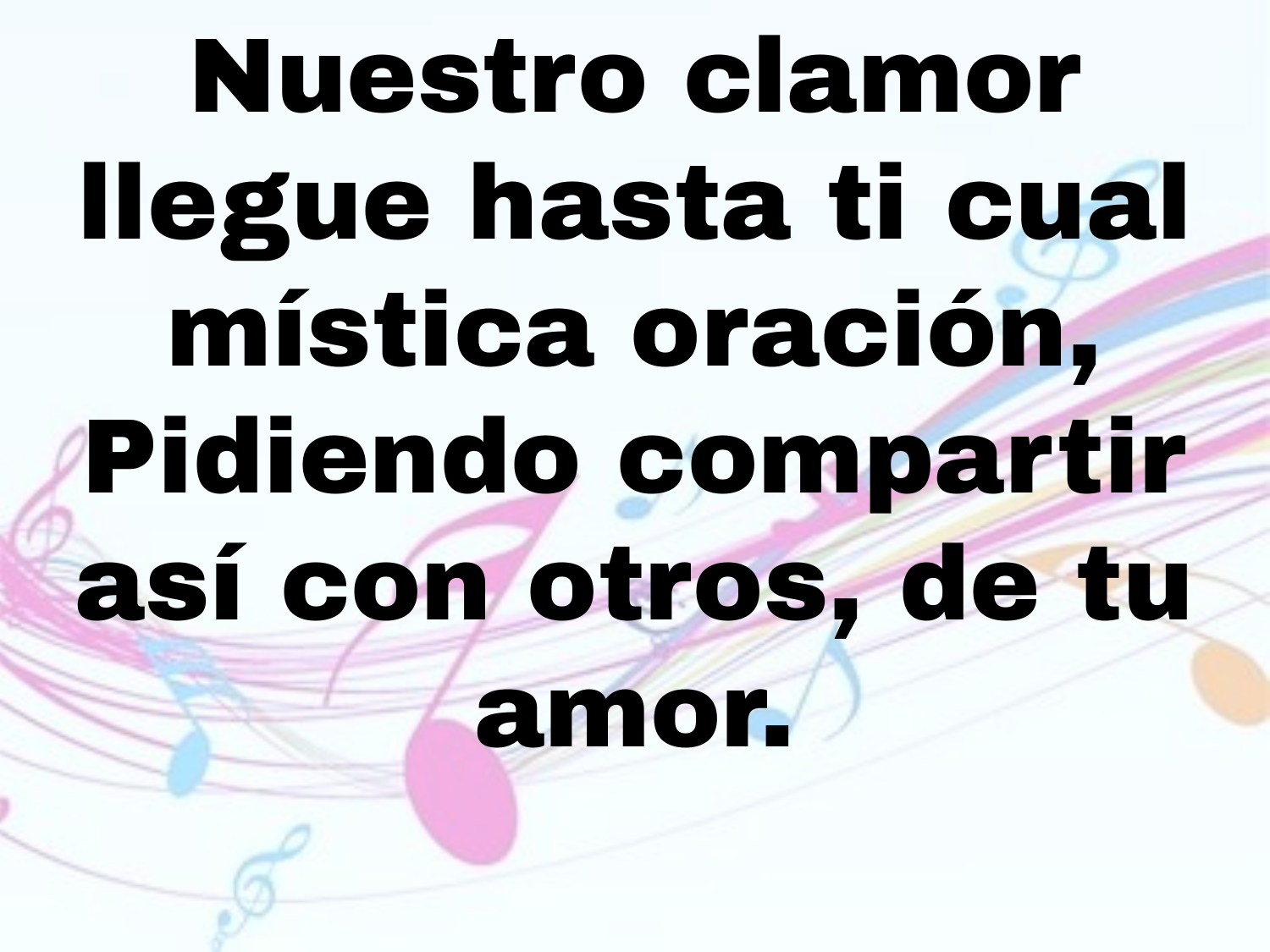

Nuestro clamor llegue hasta ti cual mística oración, Pidiendo compartir así con otros, de tu amor.